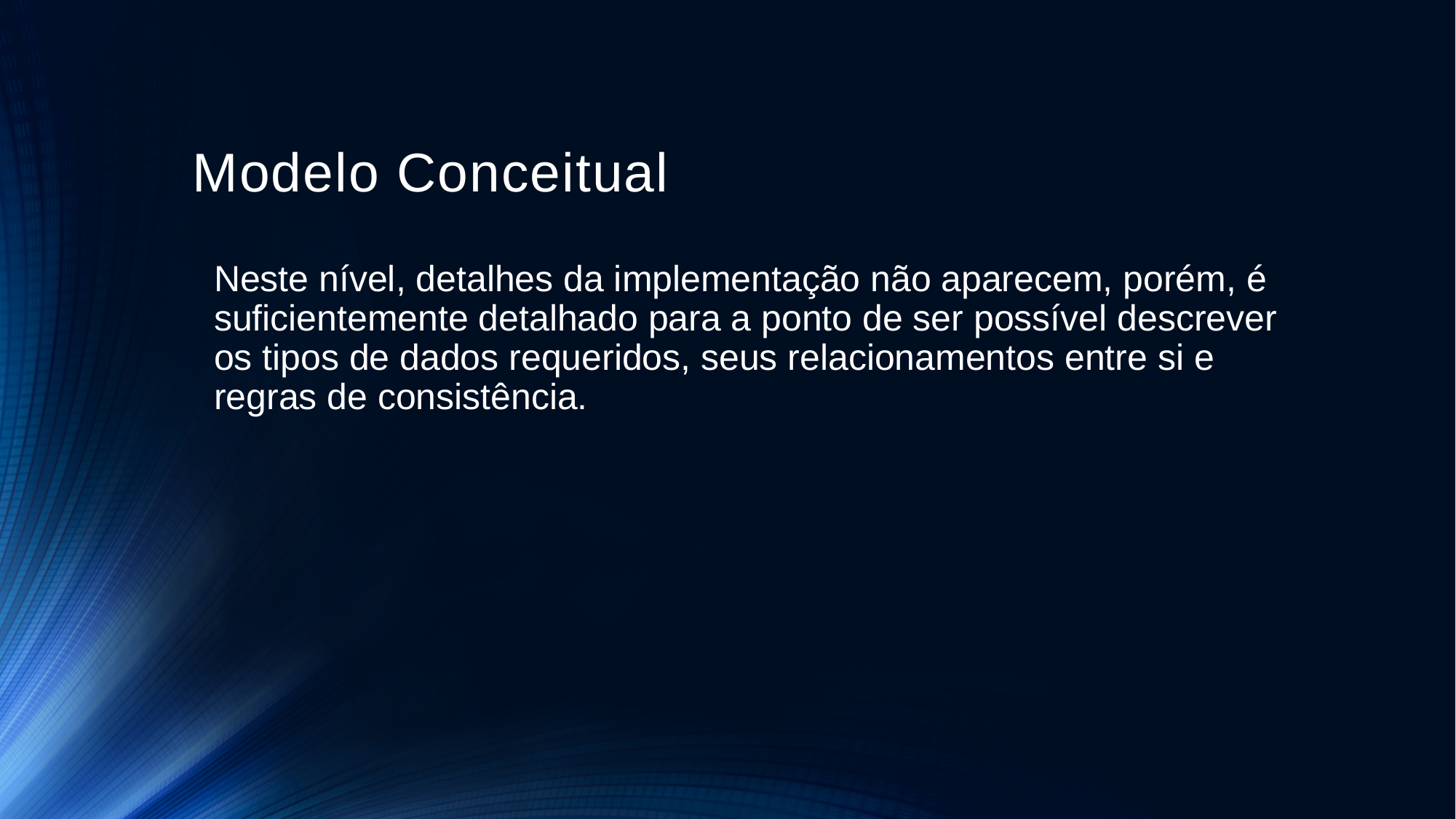

# Modelo Conceitual
Neste nível, detalhes da implementação não aparecem, porém, é suficientemente detalhado para a ponto de ser possível descrever os tipos de dados requeridos, seus relacionamentos entre si e regras de consistência.